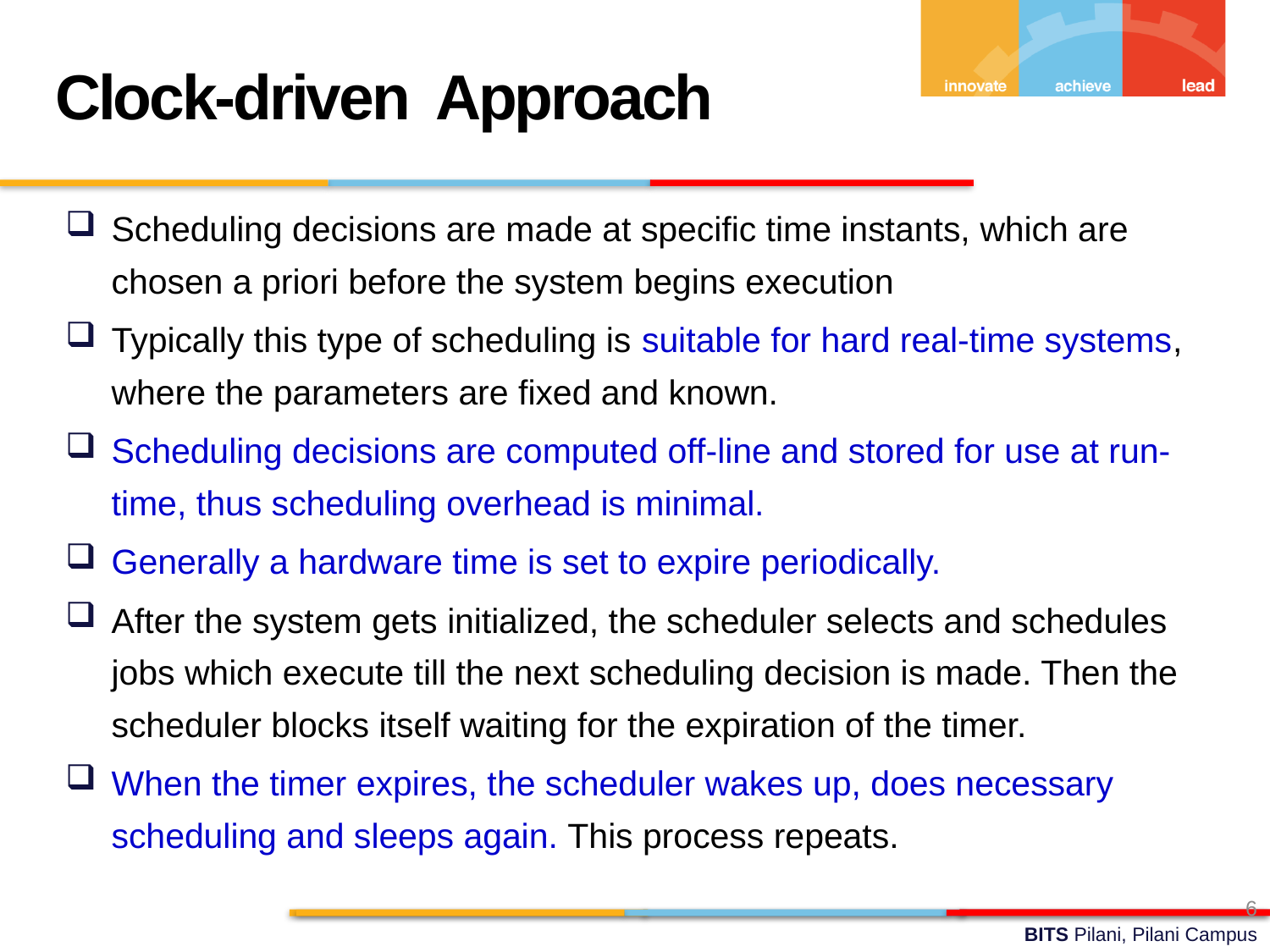

Clock-driven  Approach
Scheduling decisions are made at specific time instants, which are chosen a priori before the system begins execution
Typically this type of scheduling is suitable for hard real-time systems, where the parameters are fixed and known.
Scheduling decisions are computed off-line and stored for use at run-time, thus scheduling overhead is minimal.
Generally a hardware time is set to expire periodically.
After the system gets initialized, the scheduler selects and schedules jobs which execute till the next scheduling decision is made. Then the scheduler blocks itself waiting for the expiration of the timer.
When the timer expires, the scheduler wakes up, does necessary scheduling and sleeps again. This process repeats.
6